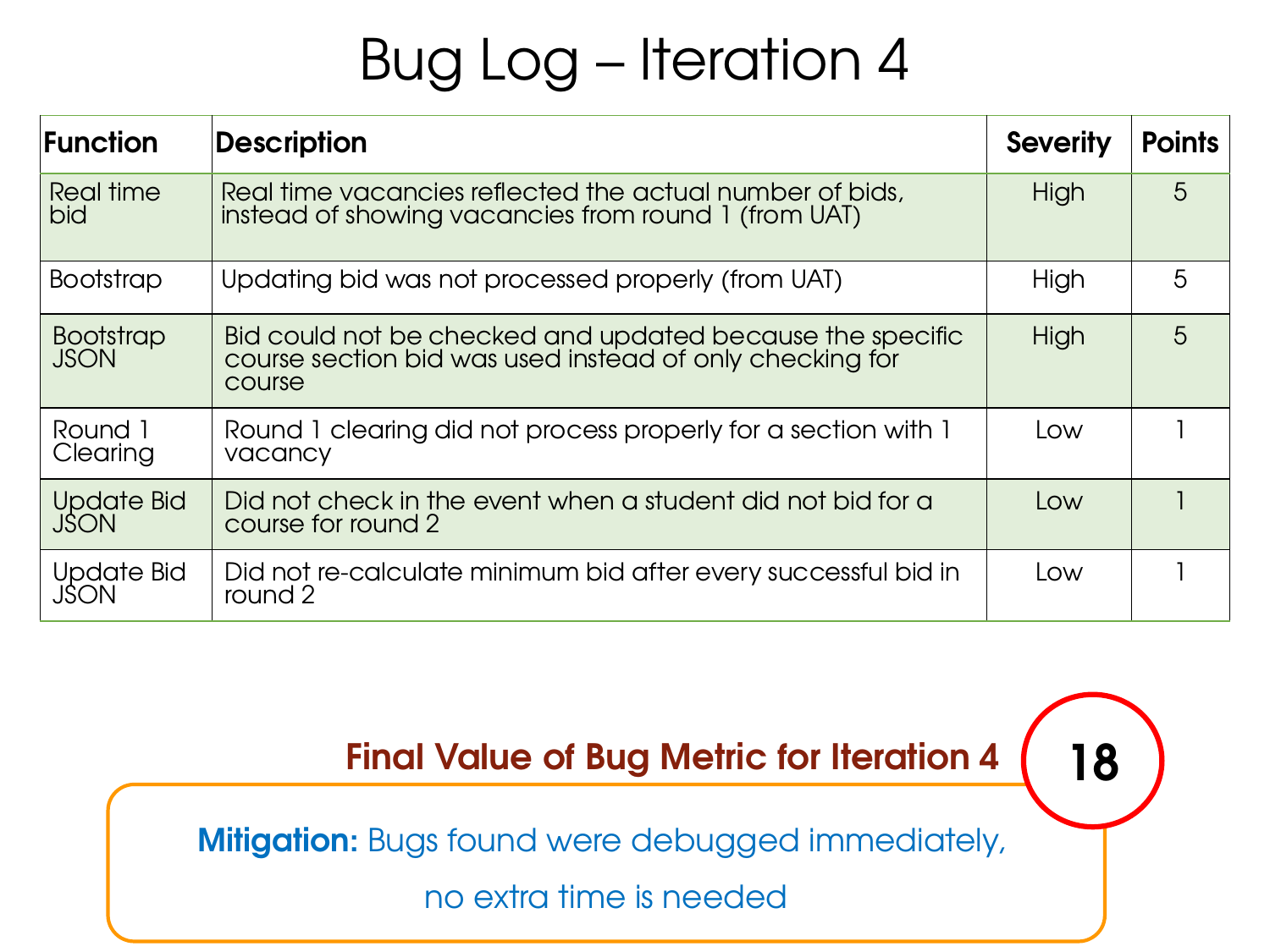

# Bug Log – Iteration 4
| Function | Description | Severity | Points |
| --- | --- | --- | --- |
| Real time bid | Real time vacancies reflected the actual number of bids, instead of showing vacancies from round 1 (from UAT) | High | 5 |
| Bootstrap | Updating bid was not processed properly (from UAT) | High | 5 |
| Bootstrap JSON | Bid could not be checked and updated because the specific course section bid was used instead of only checking for course | High | 5 |
| Round 1 Clearing | Round 1 clearing did not process properly for a section with 1 vacancy | Low | 1 |
| Update Bid JSON | Did not check in the event when a student did not bid for a course for round 2 | Low | 1 |
| Update Bid JSON | Did not re-calculate minimum bid after every successful bid in round 2 | Low | 1 |
18
Final Value of Bug Metric for Iteration 4
Mitigation: Bugs found were debugged immediately,
no extra time is needed